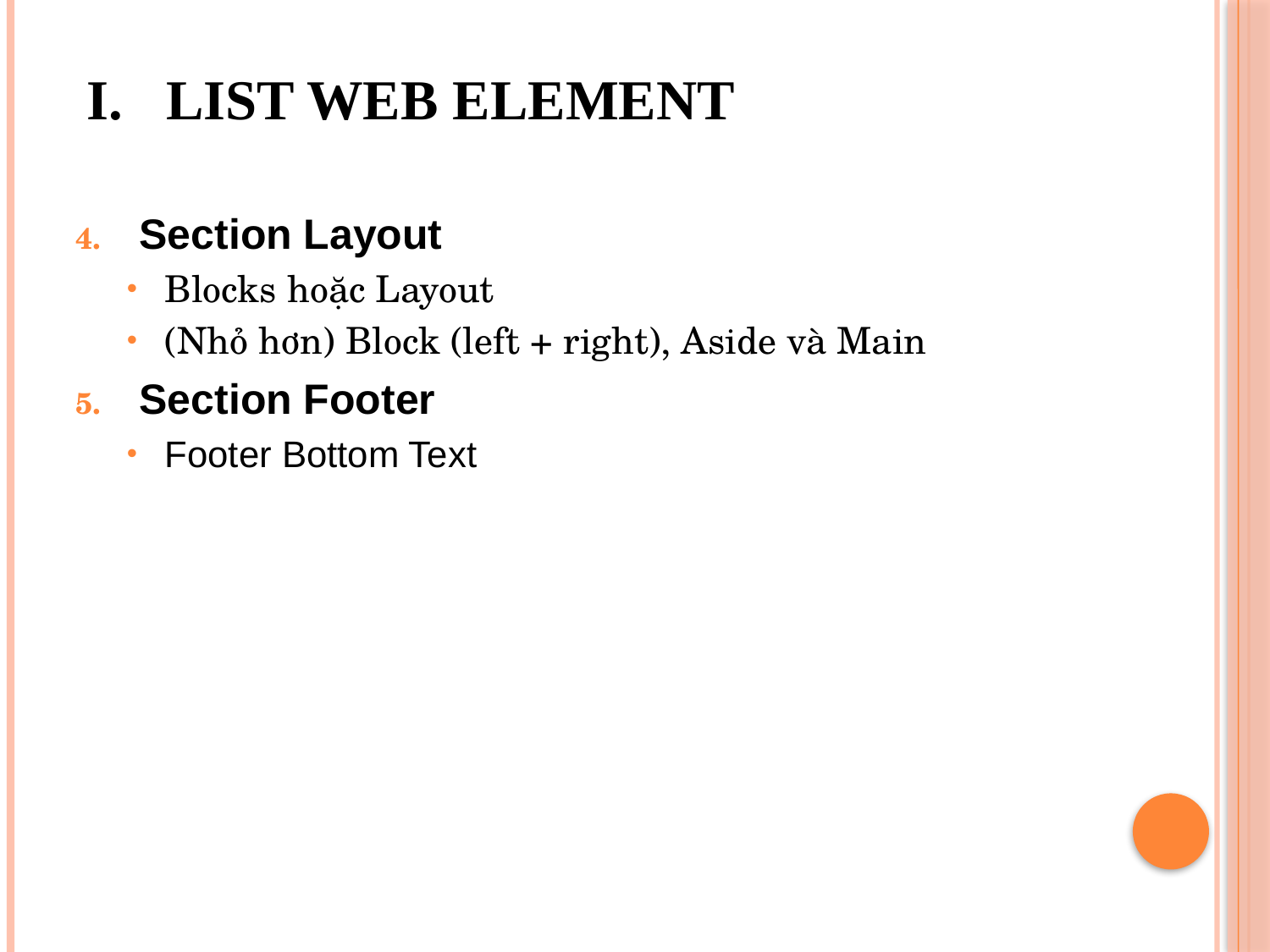

# list web element
Section Layout
Blocks hoặc Layout
(Nhỏ hơn) Block (left + right), Aside và Main
Section Footer
Footer Bottom Text